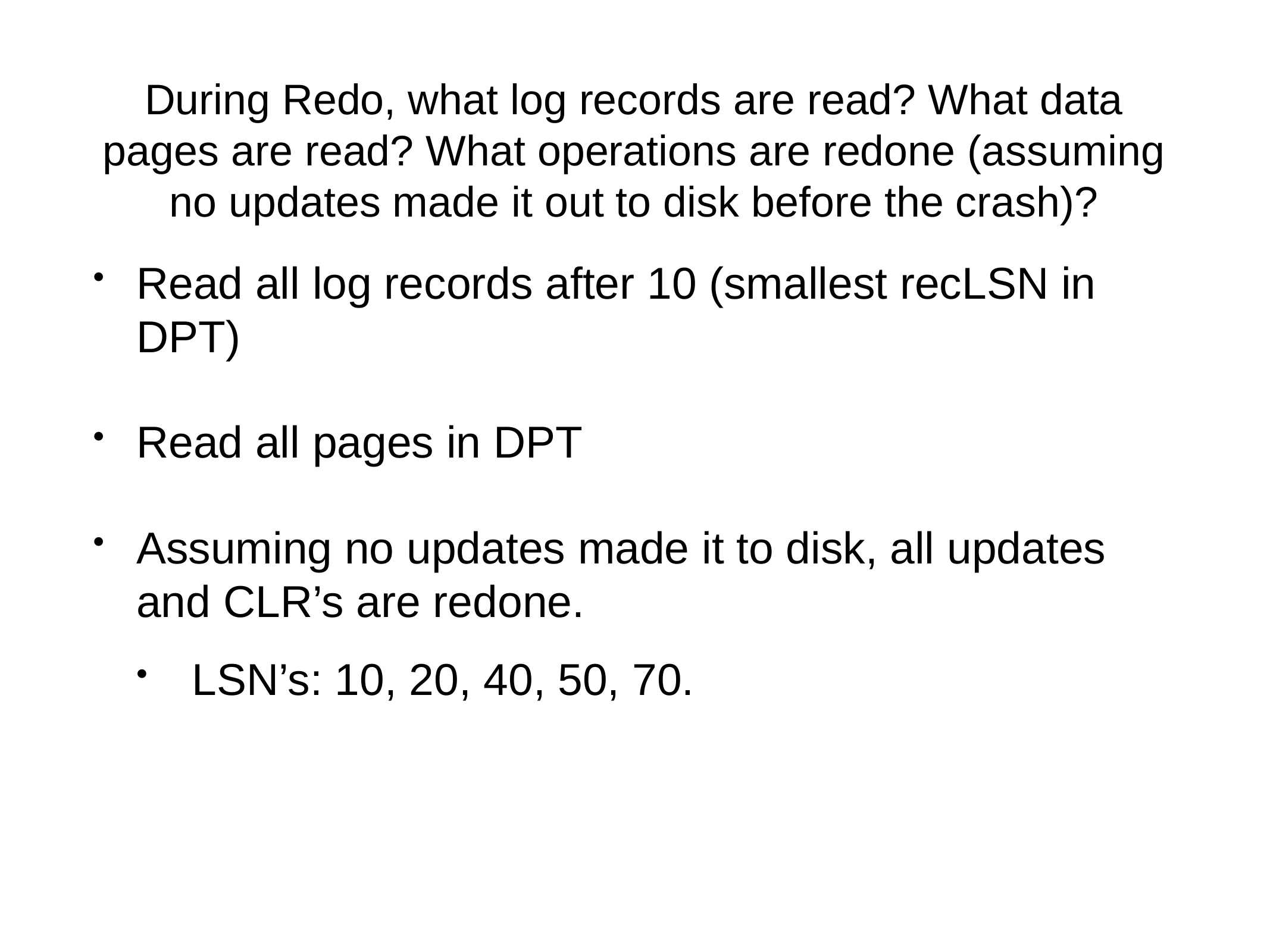

# During Redo, what log records are read? What data pages are read? What operations are redone (assuming no updates made it out to disk before the crash)?
Read all log records after 10 (smallest recLSN in DPT)
Read all pages in DPT
Assuming no updates made it to disk, all updates and CLR’s are redone.
 LSN’s: 10, 20, 40, 50, 70.